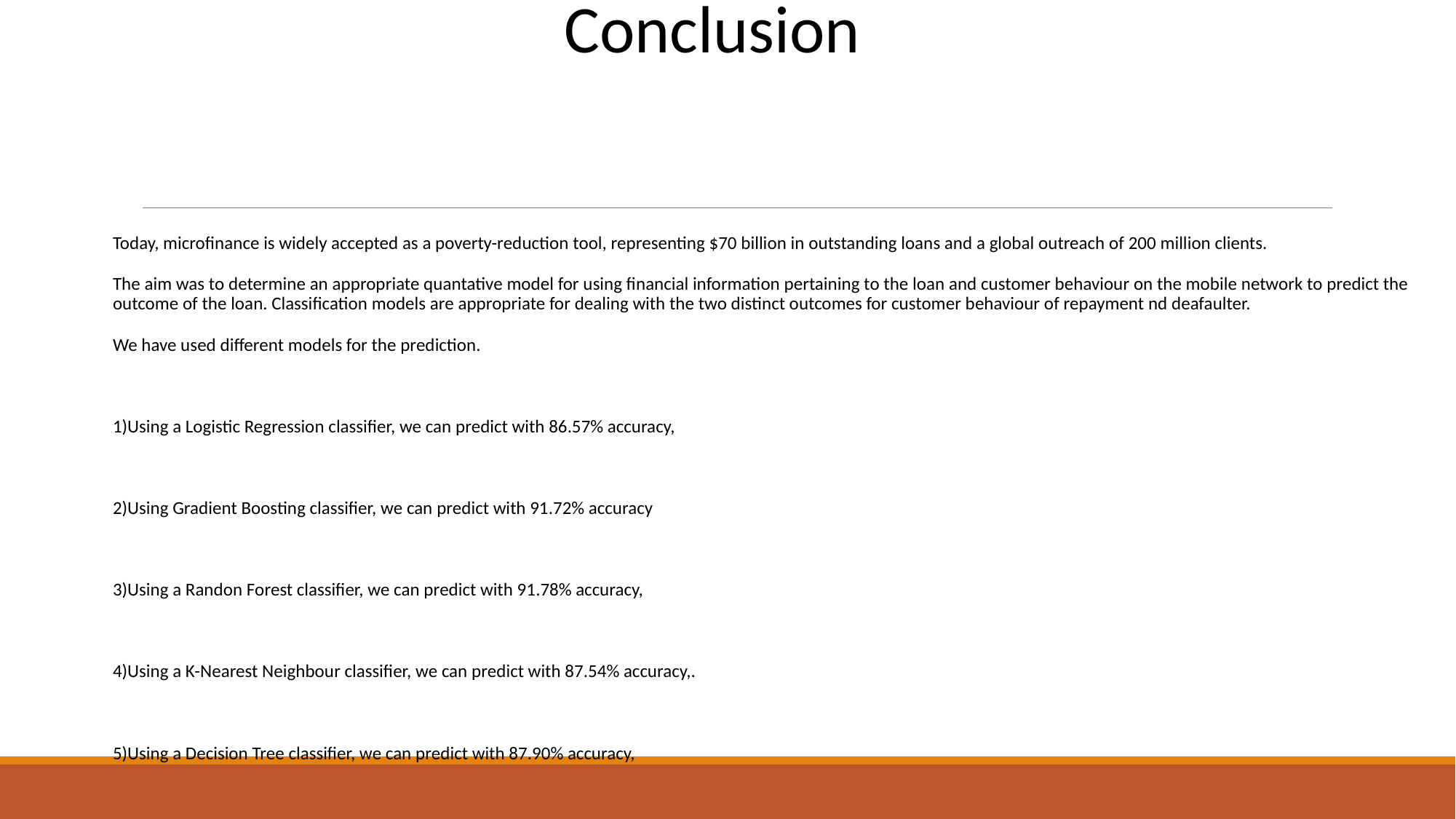

Conclusion
Today, microfinance is widely accepted as a poverty-reduction tool, representing $70 billion in outstanding loans and a global outreach of 200 million clients.
The aim was to determine an appropriate quantative model for using financial information pertaining to the loan and customer behaviour on the mobile network to predict the outcome of the loan. Classification models are appropriate for dealing with the two distinct outcomes for customer behaviour of repayment nd deafaulter.
We have used different models for the prediction.

1)Using a Logistic Regression classifier, we can predict with 86.57% accuracy,

2)Using Gradient Boosting classifier, we can predict with 91.72% accuracy

3)Using a Randon Forest classifier, we can predict with 91.78% accuracy,

4)Using a K-Nearest Neighbour classifier, we can predict with 87.54% accuracy,.

5)Using a Decision Tree classifier, we can predict with 87.90% accuracy,

6) Using  Gaussian NB  we can predict with 65.54 % accuracy

7) Using Ada Boost Classifier we can predict with 90.73% accuracy